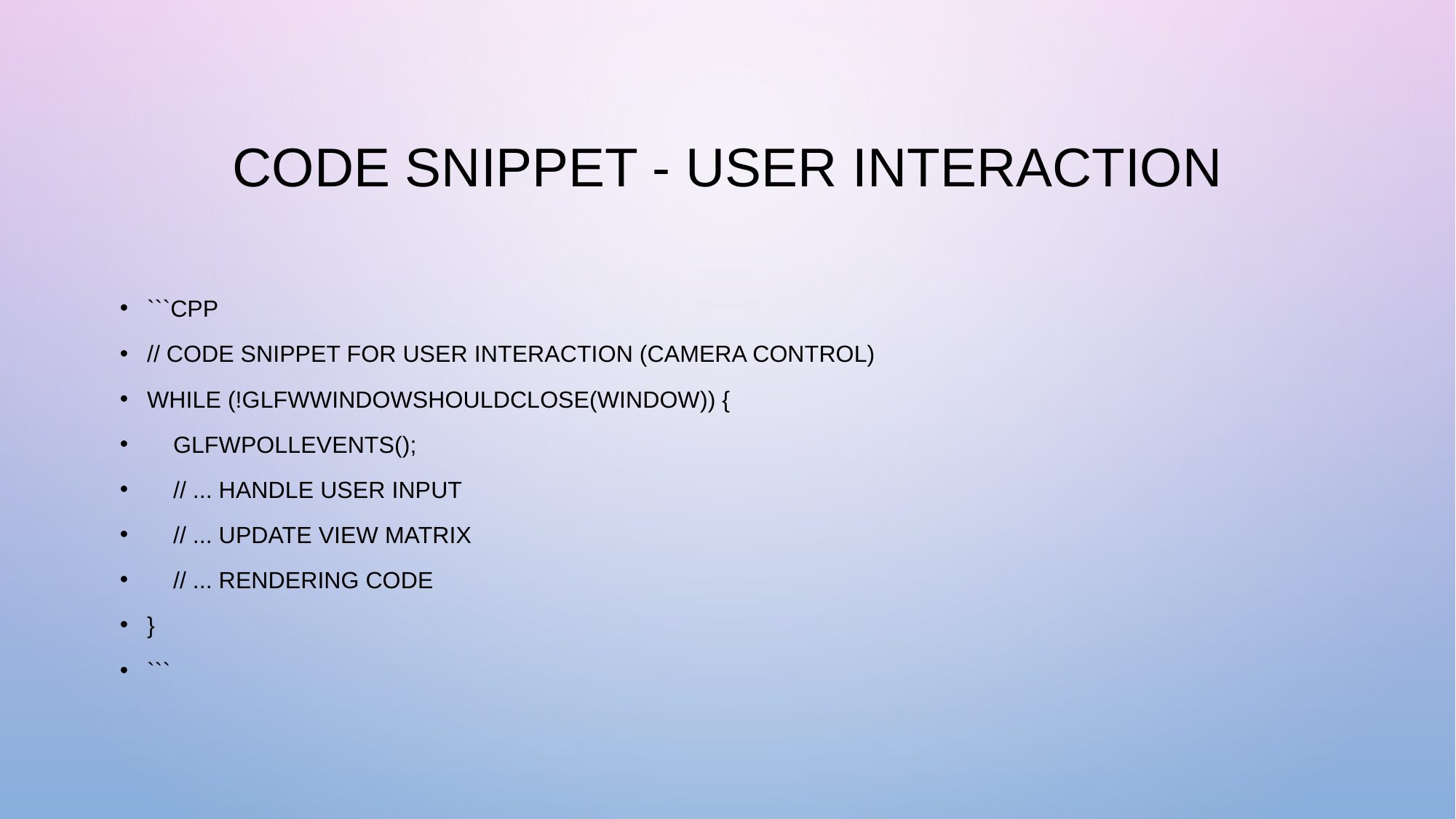

# Code Snippet - User Interaction
```cpp
// Code snippet for user interaction (camera control)
while (!glfwWindowShouldClose(window)) {
    glfwPollEvents();
    // ... Handle user input
    // ... Update view matrix
    // ... Rendering code
}
```